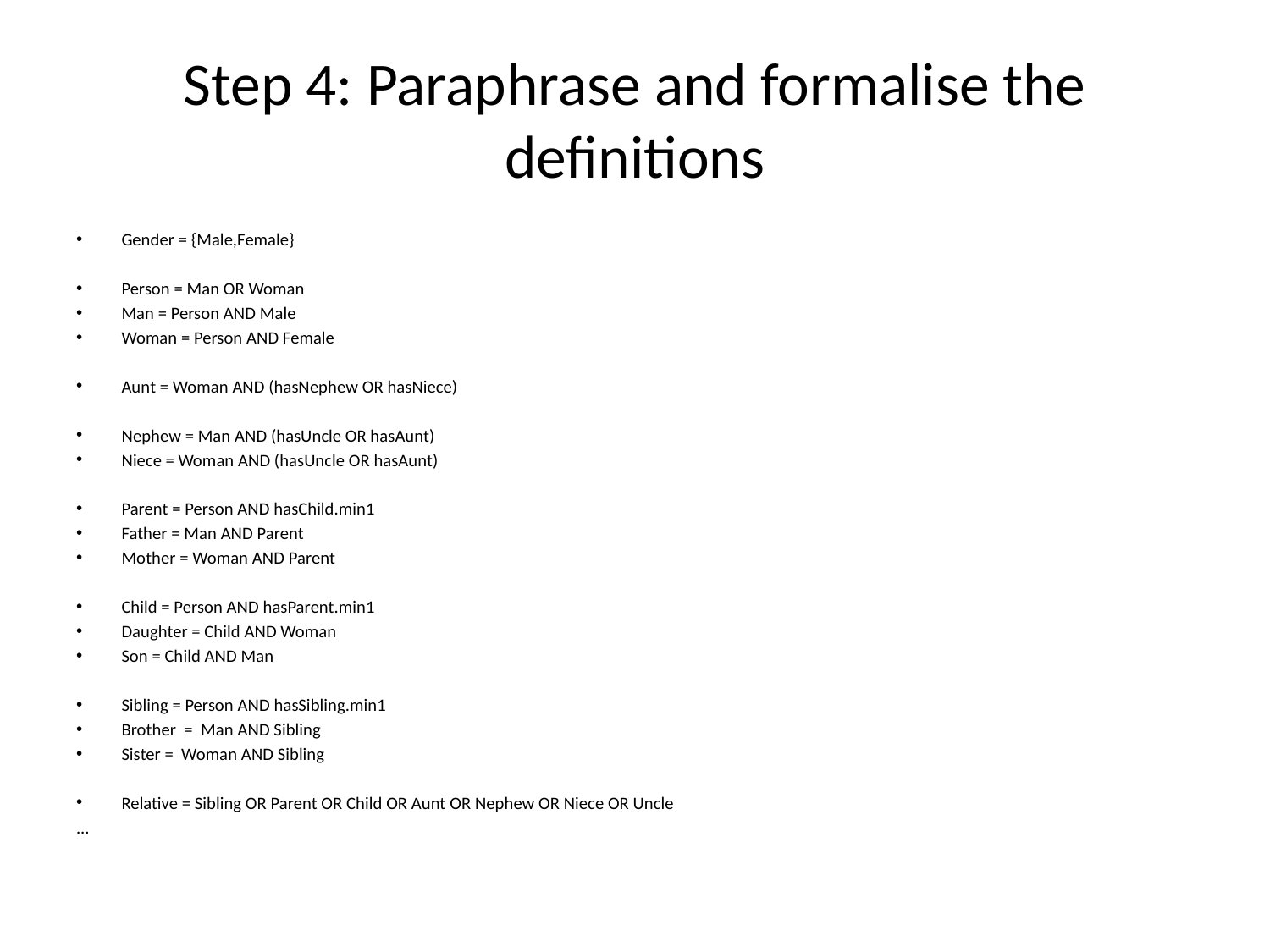

# Step 4: Paraphrase and formalise the definitions
Gender = {Male,Female}

Person = Man OR Woman
Man = Person AND Male
Woman = Person AND Female

Aunt = Woman AND (hasNephew OR hasNiece)

Nephew = Man AND (hasUncle OR hasAunt)
Niece = Woman AND (hasUncle OR hasAunt)

Parent = Person AND hasChild.min1
Father = Man AND Parent
Mother = Woman AND Parent

Child = Person AND hasParent.min1
Daughter = Child AND Woman
Son = Child AND Man

Sibling = Person AND hasSibling.min1
Brother  =  Man AND Sibling
Sister =  Woman AND Sibling

Relative = Sibling OR Parent OR Child OR Aunt OR Nephew OR Niece OR Uncle
...